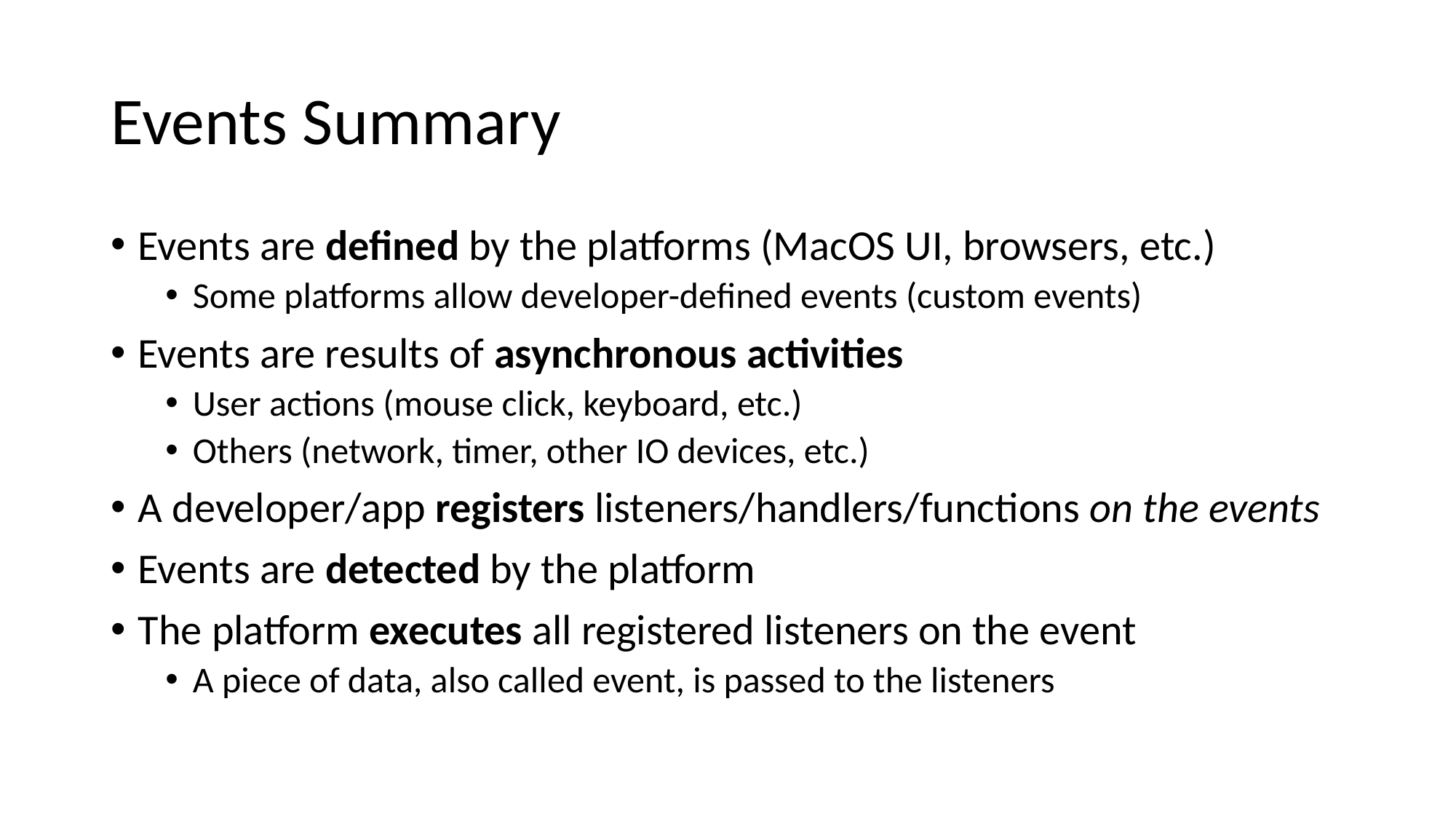

# Events Summary
Events are defined by the platforms (MacOS UI, browsers, etc.)
Some platforms allow developer-defined events (custom events)
Events are results of asynchronous activities
User actions (mouse click, keyboard, etc.)
Others (network, timer, other IO devices, etc.)
A developer/app registers listeners/handlers/functions on the events
Events are detected by the platform
The platform executes all registered listeners on the event
A piece of data, also called event, is passed to the listeners